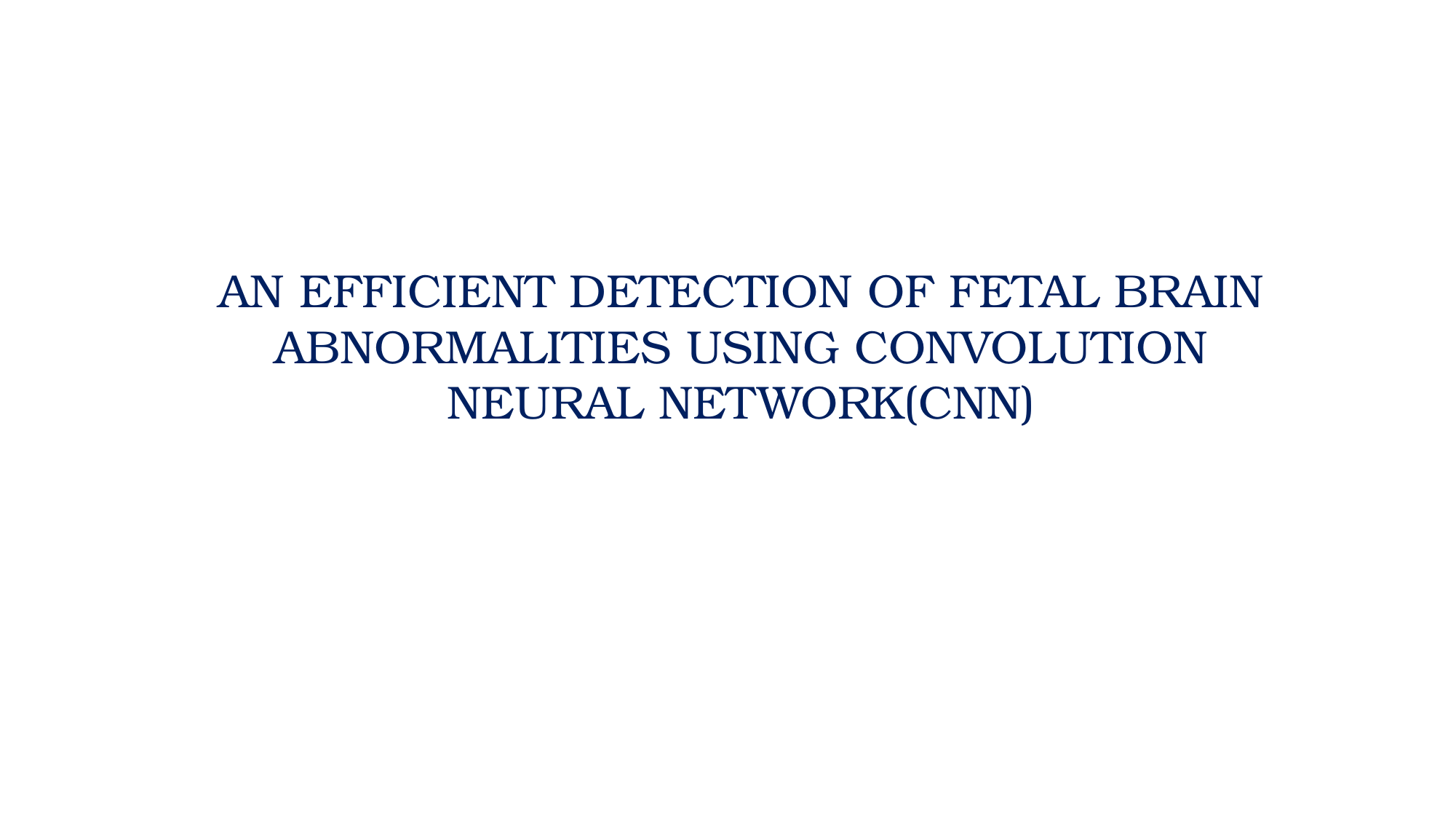

# AN EFFICIENT DETECTION OF FETAL BRAIN ABNORMALITIES USING CONVOLUTION NEURAL NETWORK(CNN)